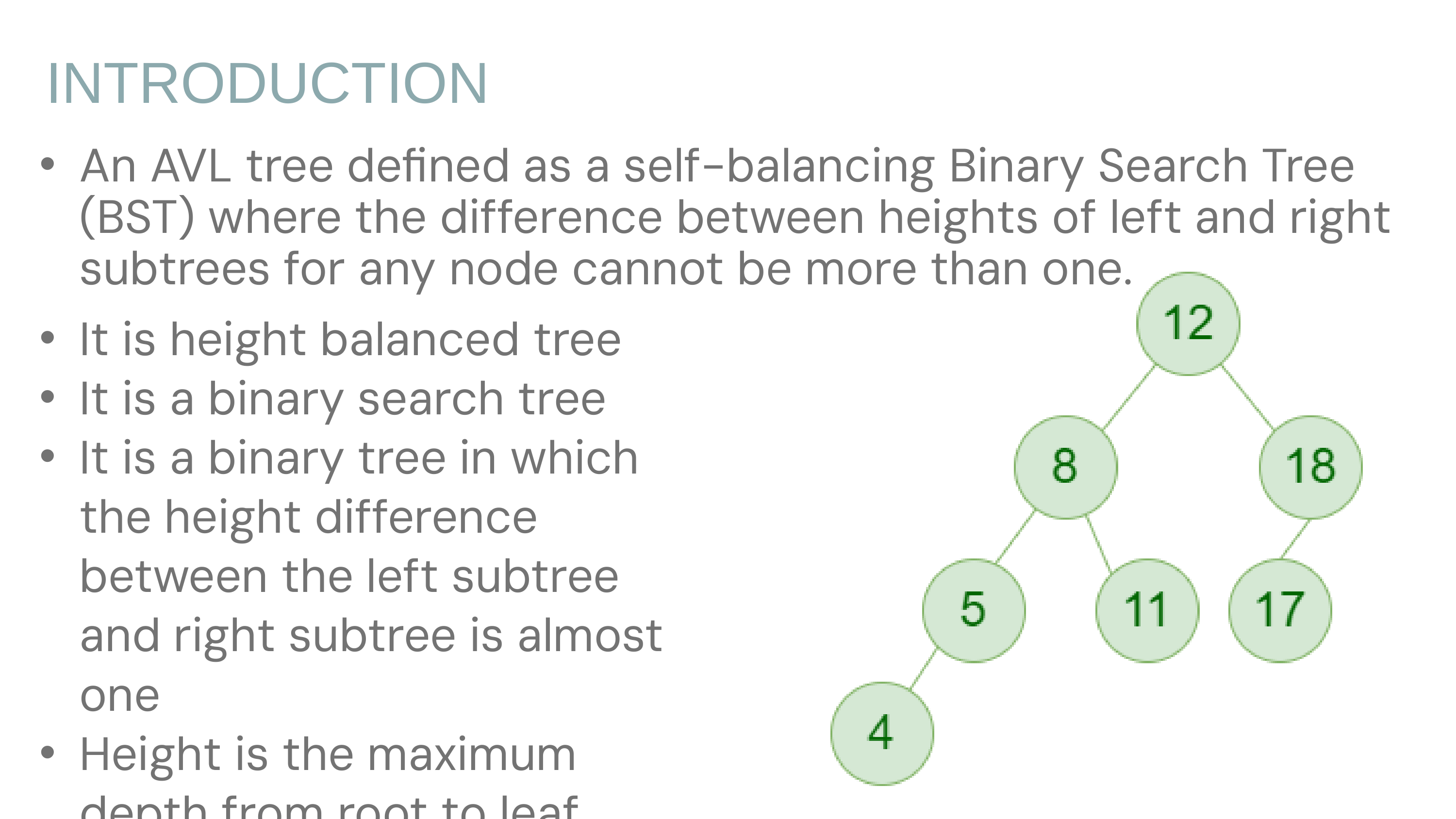

INTRODUCTION
An AVL tree defined as a self-balancing Binary Search Tree (BST) where the difference between heights of left and right subtrees for any node cannot be more than one.

It is height balanced tree
It is a binary search tree
It is a binary tree in which the height difference between the left subtree and right subtree is almost one
Height is the maximum depth from root to leaf